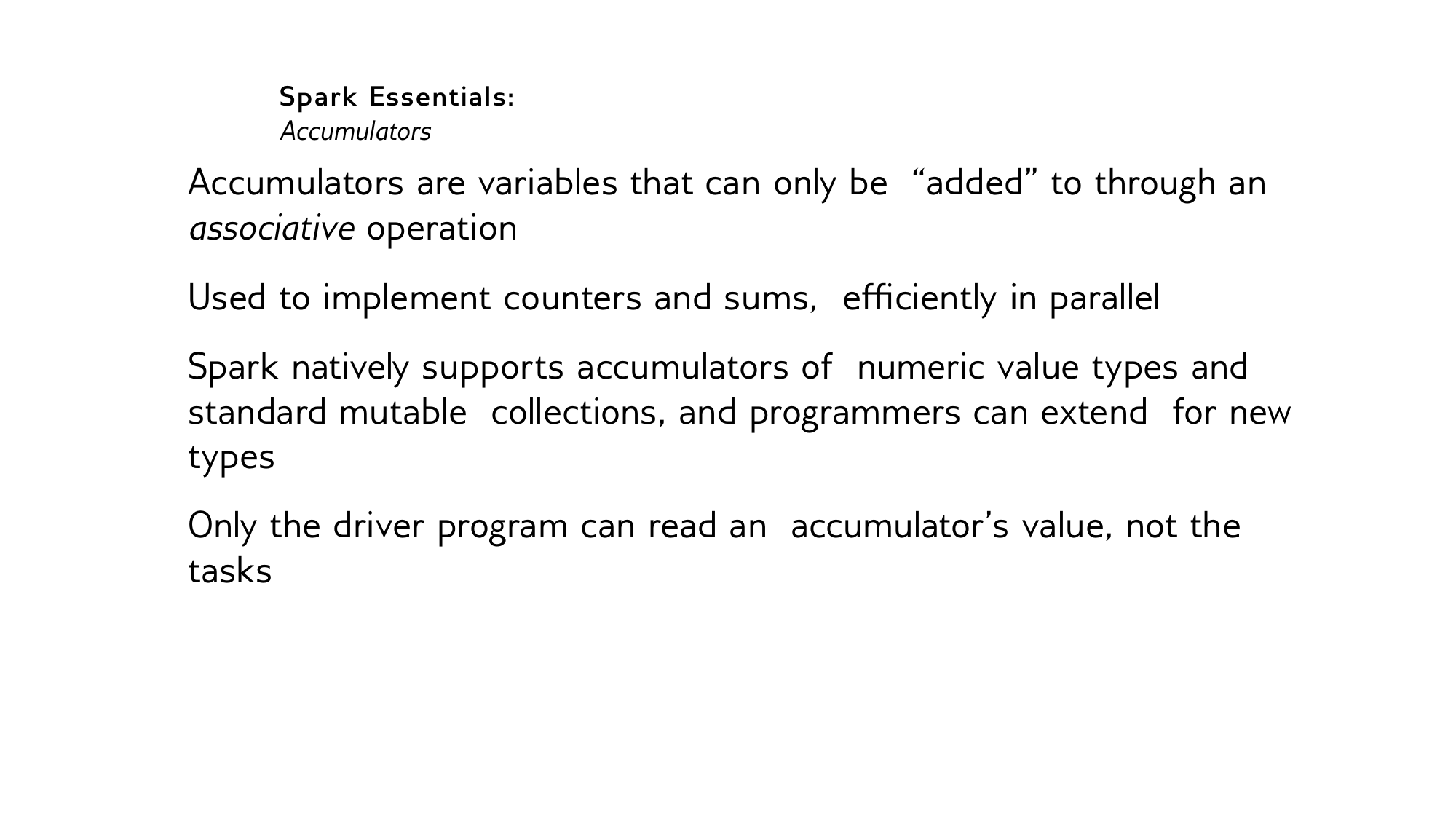

# Spark Essentials: Accumulators
Accumulators are variables that can only be  “added” to through an associative operation
Used to implement counters and sums,  efficiently in parallel
Spark natively supports accumulators of  numeric value types and standard mutable  collections, and programmers can extend  for new types
Only the driver program can read an  accumulator’s value, not the tasks